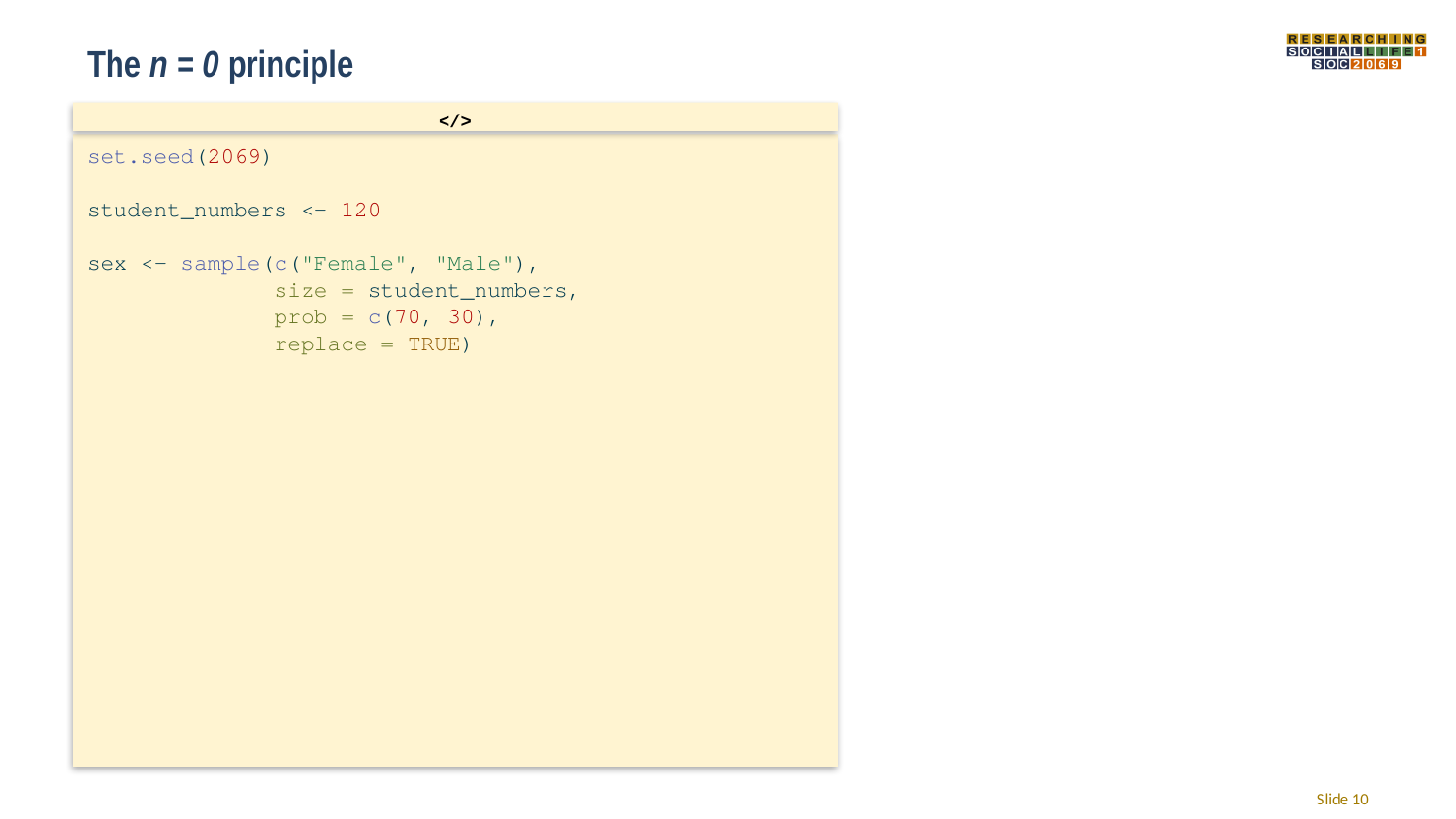

# The n = 0 principle
</>
set.seed(2069)
student_numbers <- 120
sex <- sample(c("Female", "Male"),
              size = student_numbers,
              prob = c(70, 30),
              replace = TRUE)
Slide 10